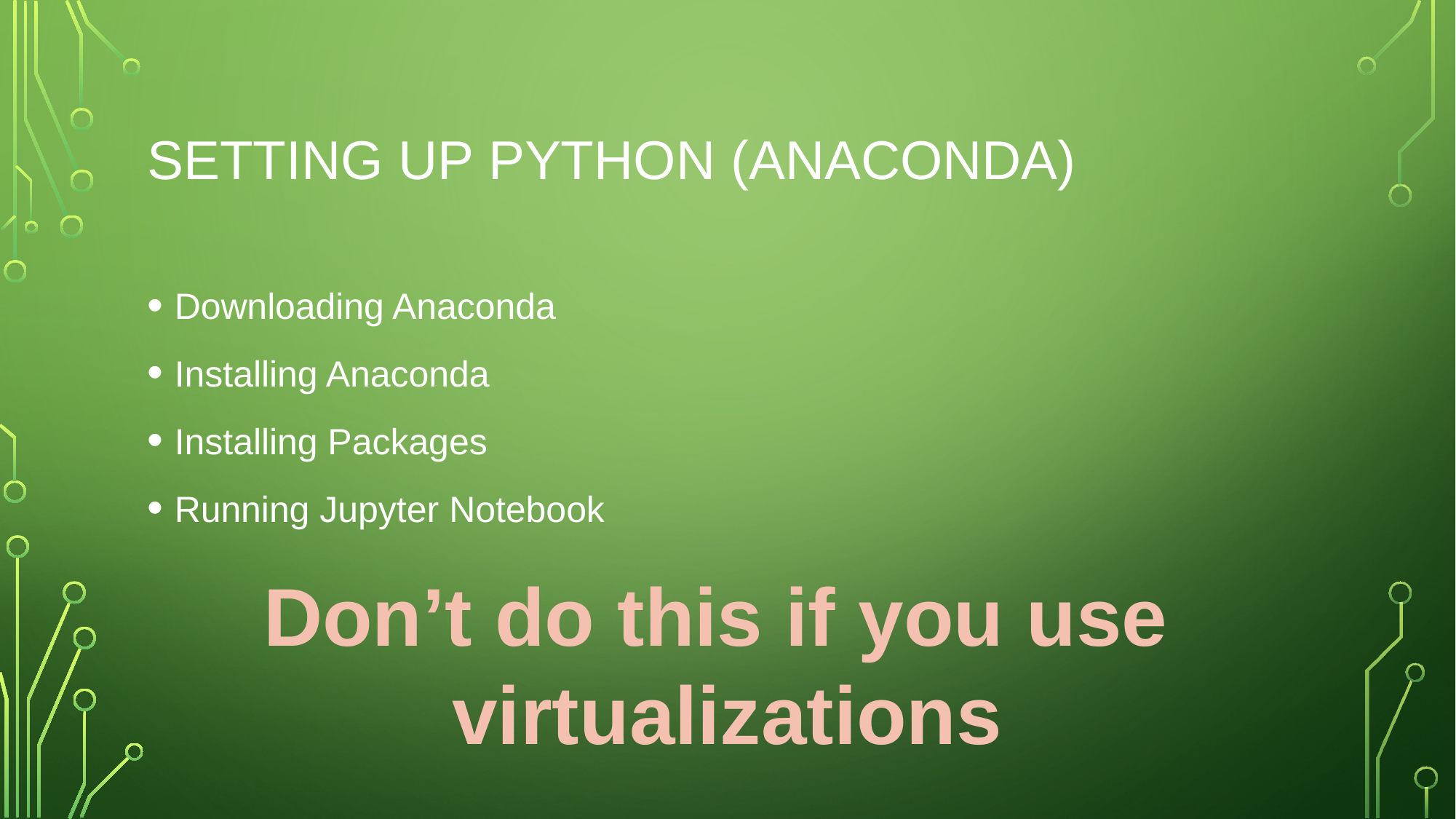

# Setting up python (Anaconda)
Downloading Anaconda
Installing Anaconda
Installing Packages
Running Jupyter Notebook

Don’t do this if you use
virtualizations